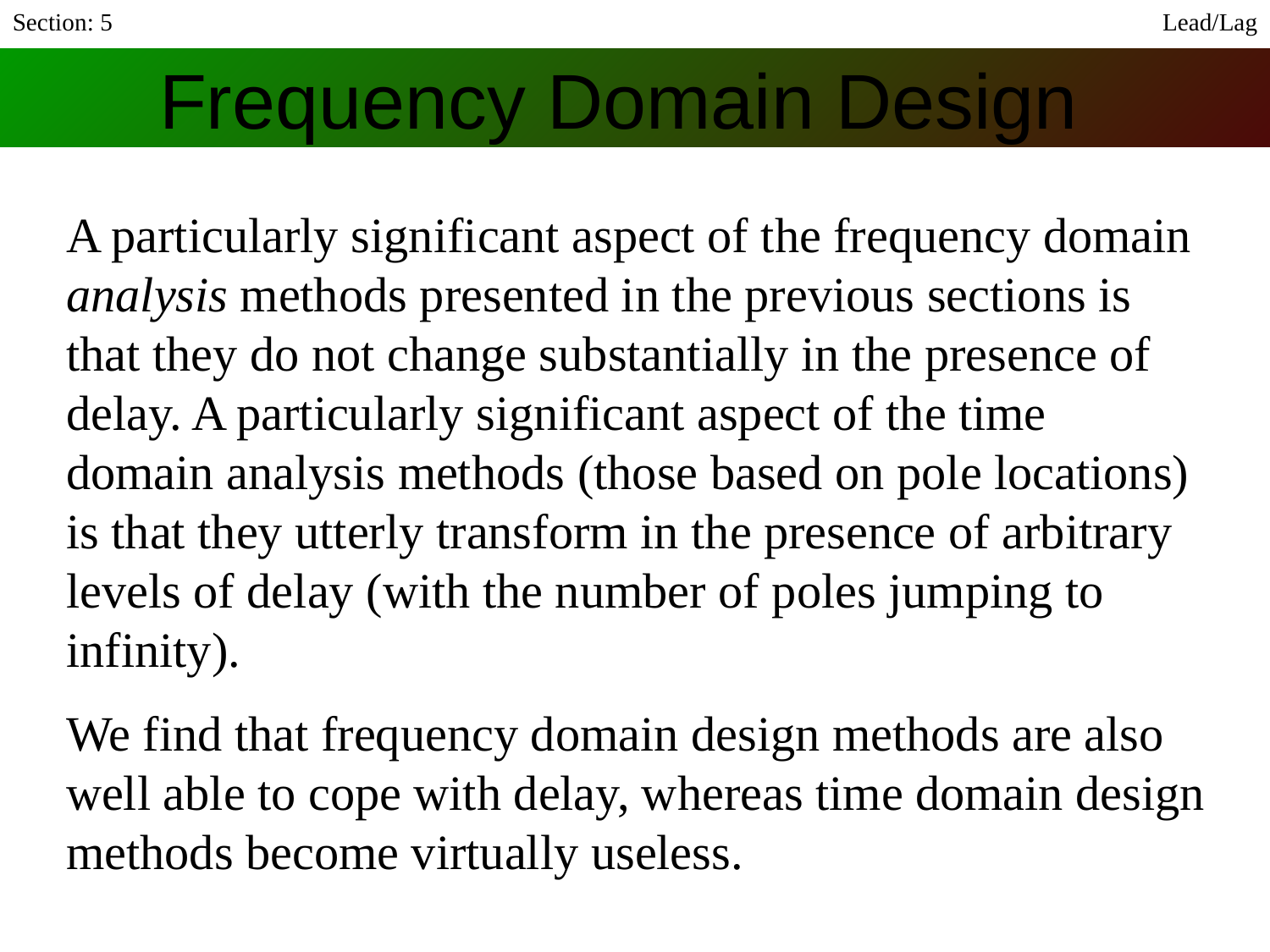

Section: 5
Frequency Domain Design
Lead/Lag

A particularly significant aspect of the frequency domain analysis methods presented in the previous sections is that they do not change substantially in the presence of delay. A particularly significant aspect of the time domain analysis methods (those based on pole locations) is that they utterly transform in the presence of arbitrary levels of delay (with the number of poles jumping to infinity).
We find that frequency domain design methods are also well able to cope with delay, whereas time domain design methods become virtually useless.